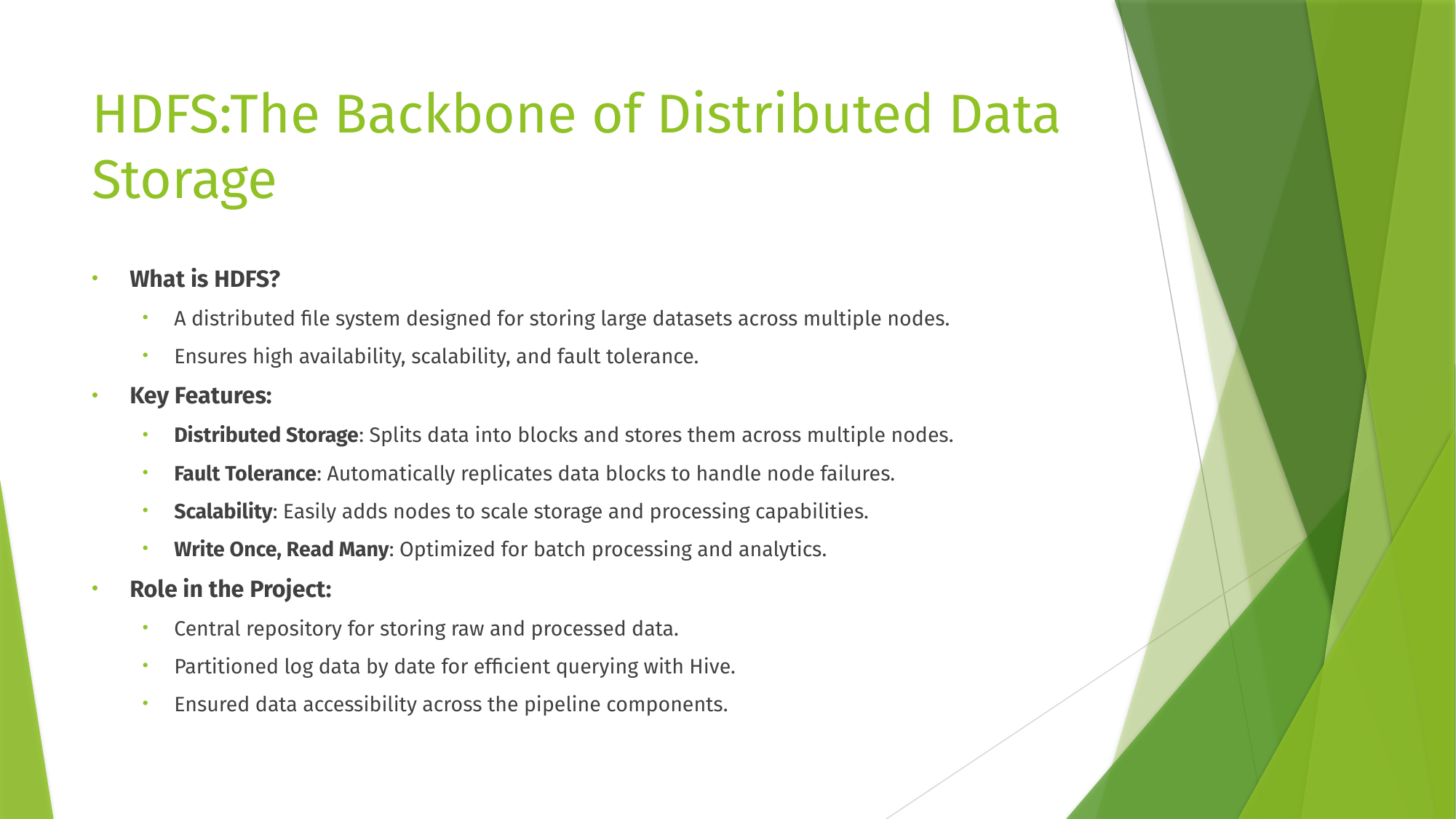

# HDFS:The Backbone of Distributed Data Storage
What is HDFS?
A distributed file system designed for storing large datasets across multiple nodes.
Ensures high availability, scalability, and fault tolerance.
Key Features:
Distributed Storage: Splits data into blocks and stores them across multiple nodes.
Fault Tolerance: Automatically replicates data blocks to handle node failures.
Scalability: Easily adds nodes to scale storage and processing capabilities.
Write Once, Read Many: Optimized for batch processing and analytics.
Role in the Project:
Central repository for storing raw and processed data.
Partitioned log data by date for efficient querying with Hive.
Ensured data accessibility across the pipeline components.